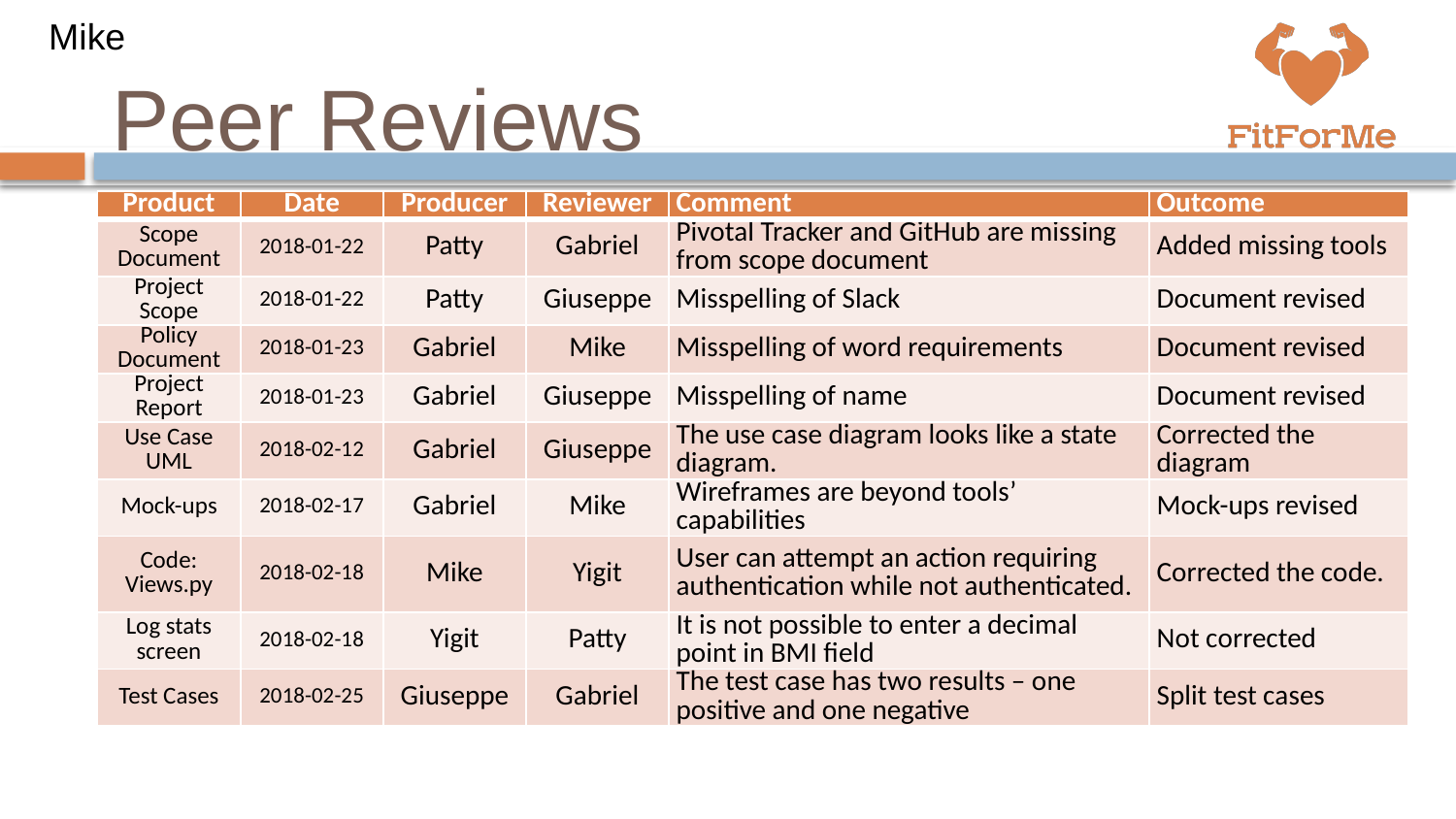

Mike
# Peer Reviews
| Product | Date | Producer | Reviewer | Comment | Outcome |
| --- | --- | --- | --- | --- | --- |
| Scope Document | 2018-01-22 | Patty | Gabriel | Pivotal Tracker and GitHub are missing from scope document | Added missing tools |
| Project Scope | 2018-01-22 | Patty | Giuseppe | Misspelling of Slack | Document revised |
| Policy Document | 2018-01-23 | Gabriel | Mike | Misspelling of word requirements | Document revised |
| Project Report | 2018-01-23 | Gabriel | Giuseppe | Misspelling of name | Document revised |
| Use Case UML | 2018-02-12 | Gabriel | Giuseppe | The use case diagram looks like a state diagram. | Corrected the diagram |
| Mock-ups | 2018-02-17 | Gabriel | Mike | Wireframes are beyond tools’ capabilities | Mock-ups revised |
| Code: Views.py | 2018-02-18 | Mike | Yigit | User can attempt an action requiring authentication while not authenticated. | Corrected the code. |
| Log stats screen | 2018-02-18 | Yigit | Patty | It is not possible to enter a decimal point in BMI field | Not corrected |
| Test Cases | 2018-02-25 | Giuseppe | Gabriel | The test case has two results – one positive and one negative | Split test cases |